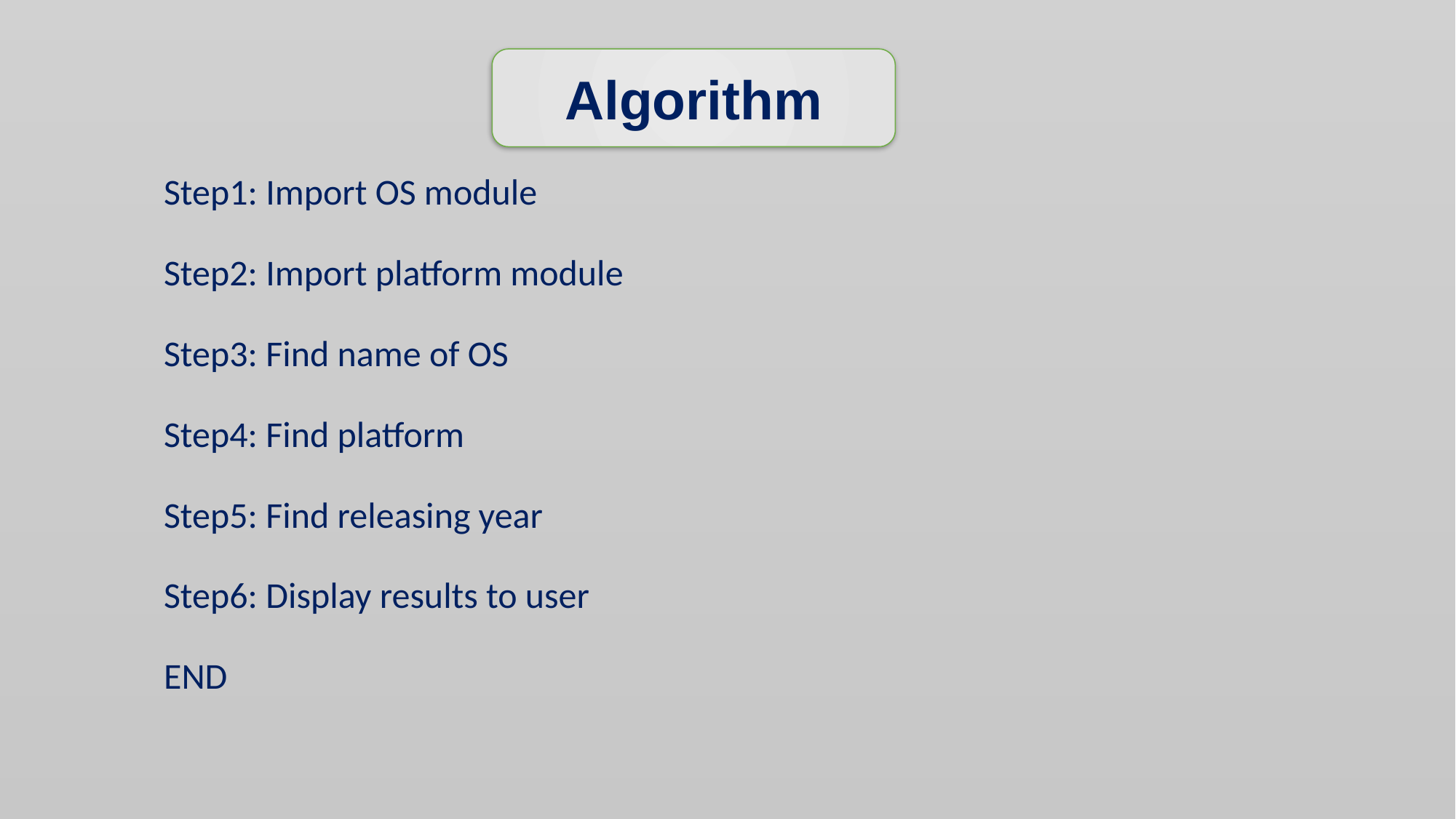

Algorithm
# Step1: Import OS module
Step2: Import platform module
Step3: Find name of OS
Step4: Find platform
Step5: Find releasing year
Step6: Display results to user
END